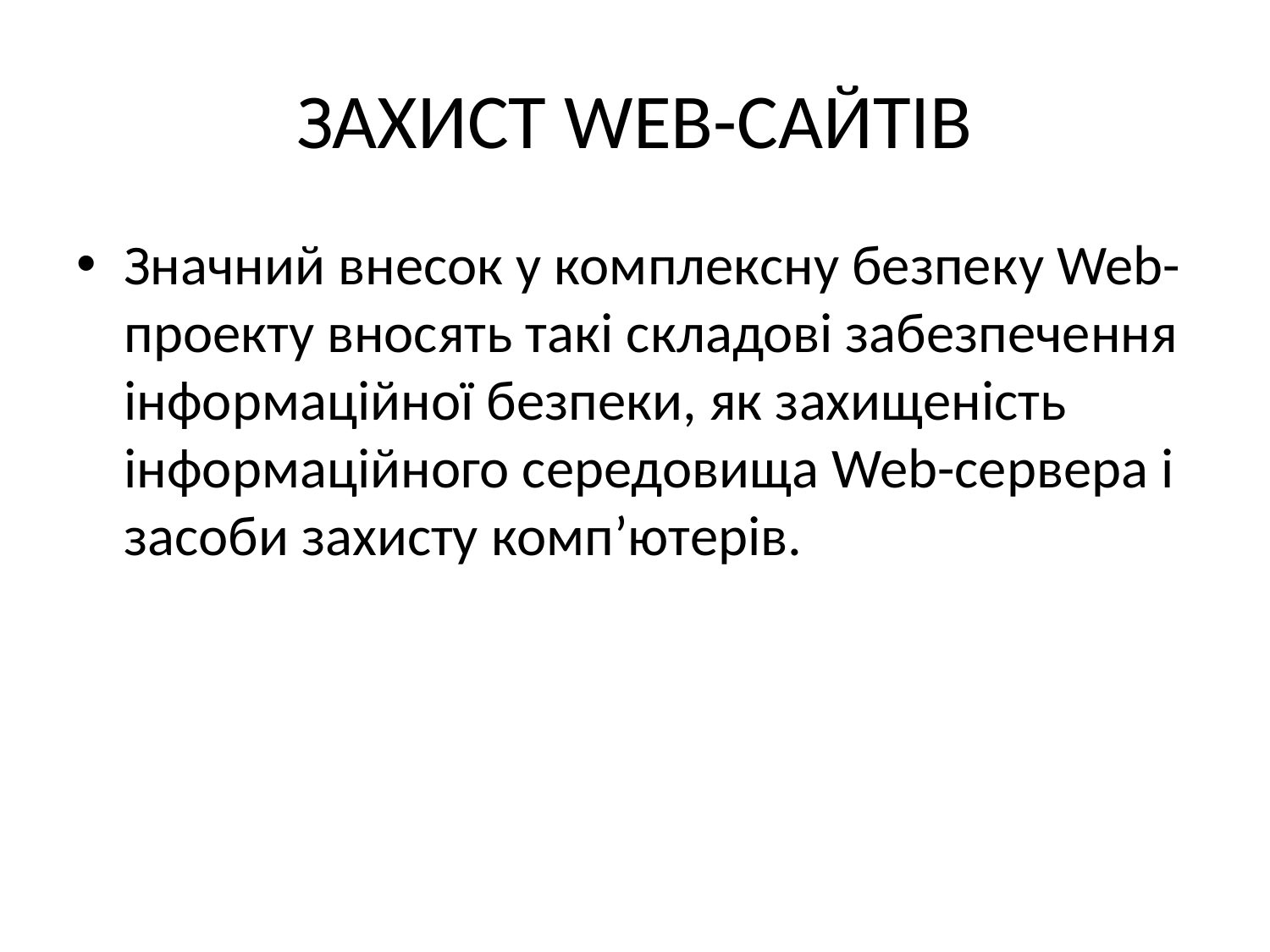

# Захист WEB-сайтів
Значний внесок у комплексну безпеку Web-проекту вносять такі складові забезпечення інформаційної безпеки, як захищеність інформаційного середовища Web-сервера і засоби захисту комп’ютерів.